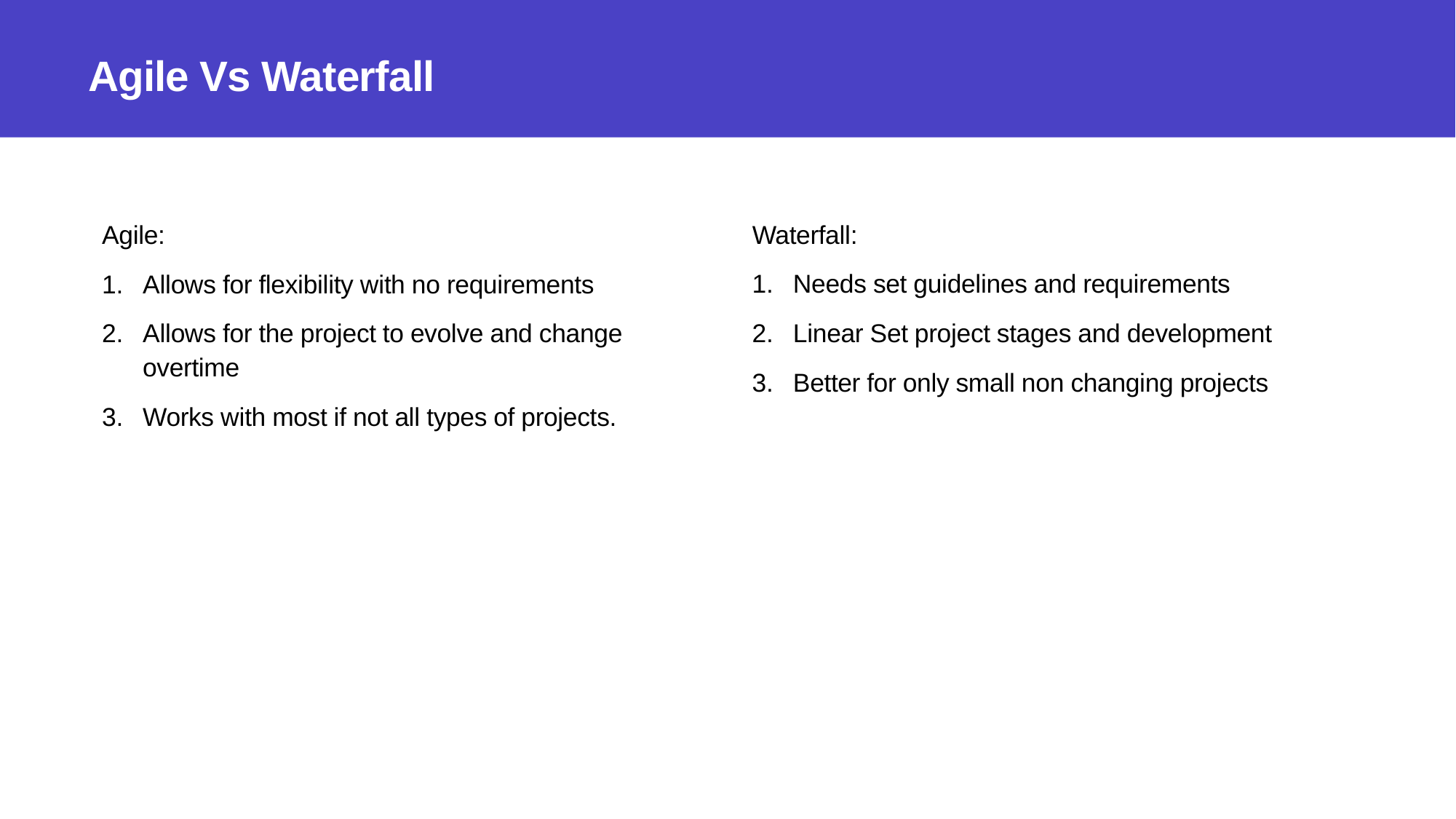

# Agile Vs Waterfall
Waterfall:
Needs set guidelines and requirements
Linear Set project stages and development
Better for only small non changing projects
Agile:
Allows for flexibility with no requirements
Allows for the project to evolve and change overtime
Works with most if not all types of projects.
20XX
4